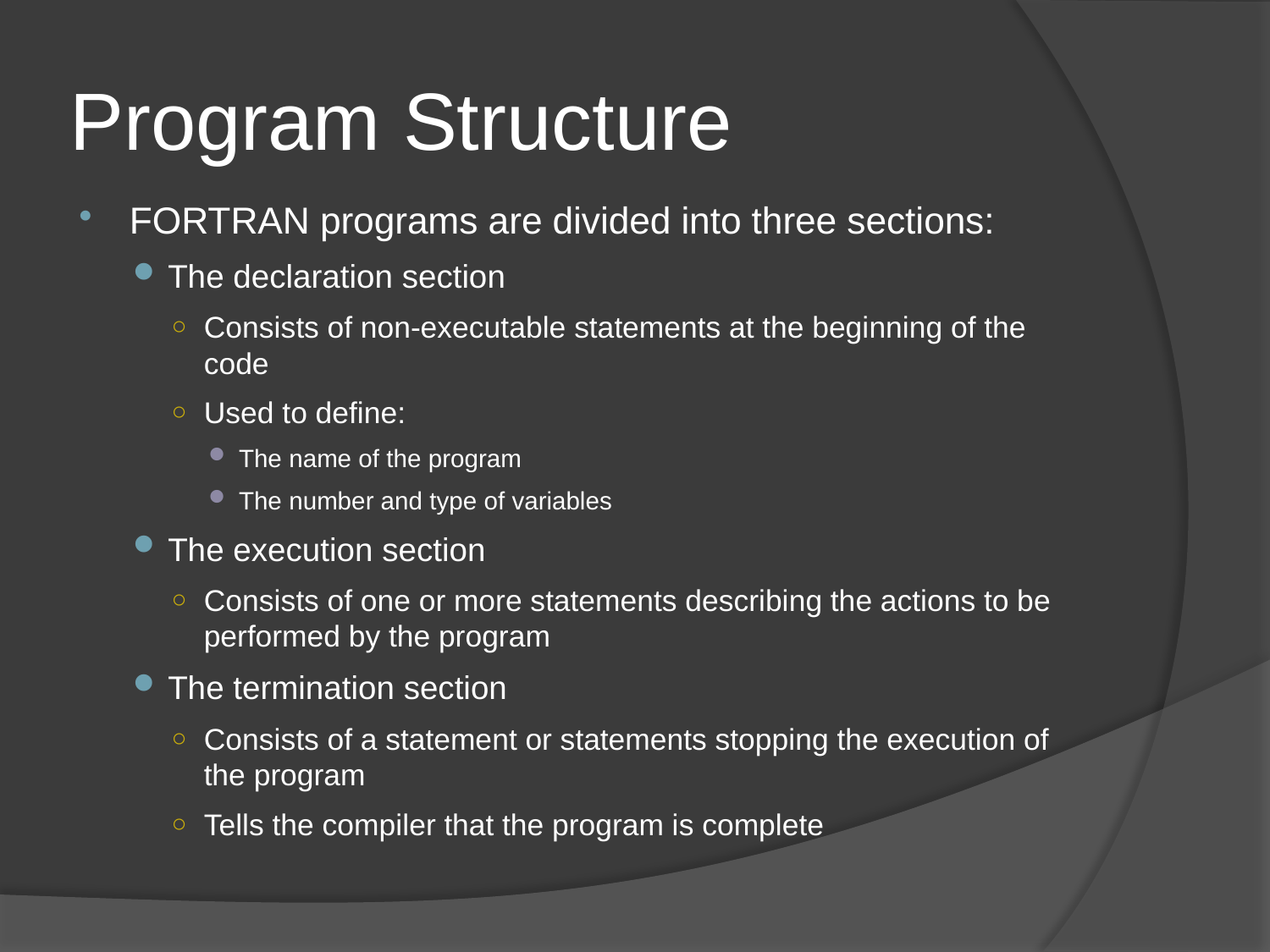

# Program Structure
FORTRAN programs are divided into three sections:
The declaration section
Consists of non-executable statements at the beginning of the code
Used to define:
The name of the program
The number and type of variables
The execution section
Consists of one or more statements describing the actions to be performed by the program
The termination section
Consists of a statement or statements stopping the execution of the program
Tells the compiler that the program is complete